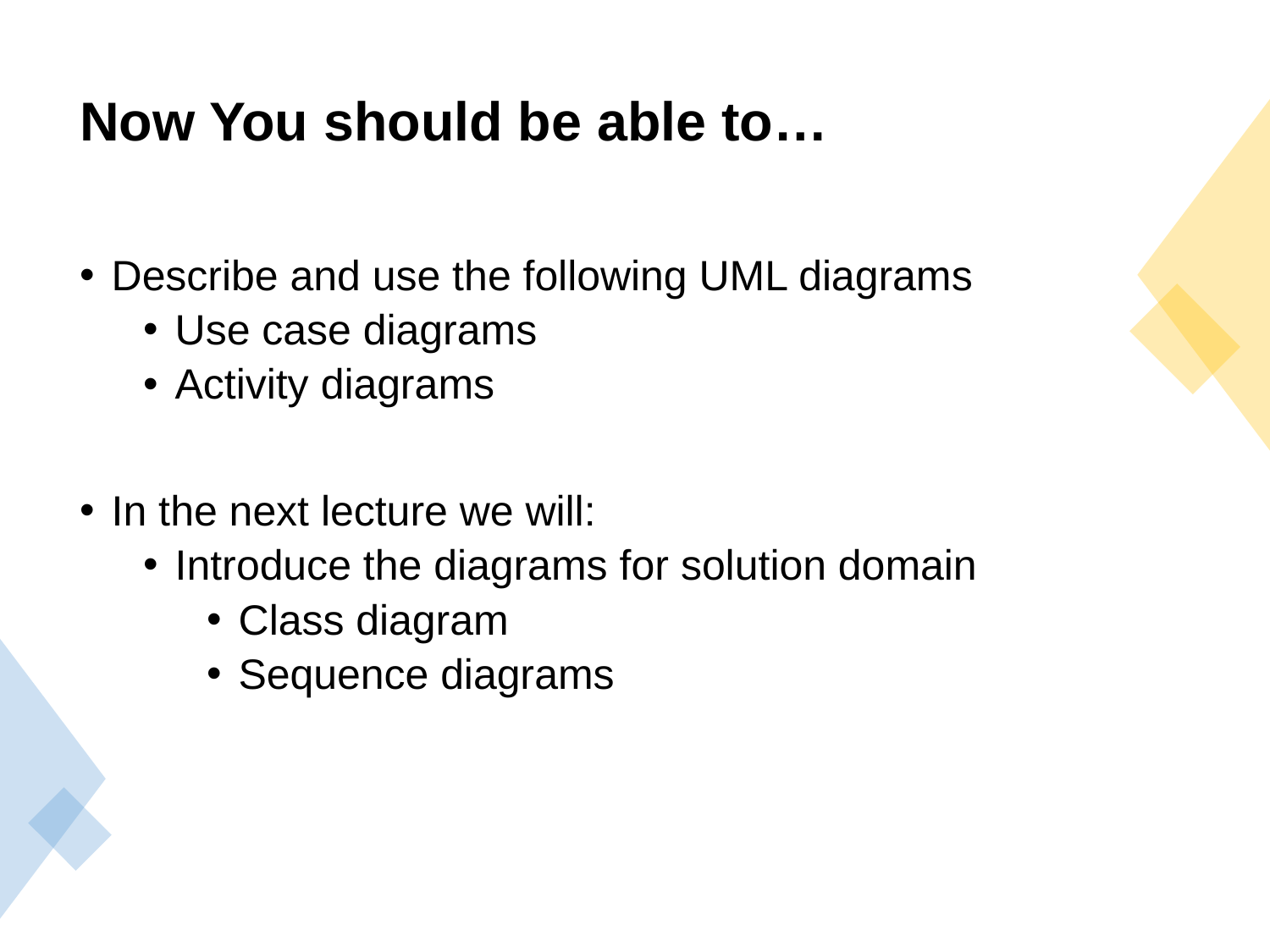

# Now You should be able to…

Describe and use the following UML diagrams
Use case diagrams
Activity diagrams

In the next lecture we will:
Introduce the diagrams for solution domain
Class diagram
Sequence diagrams